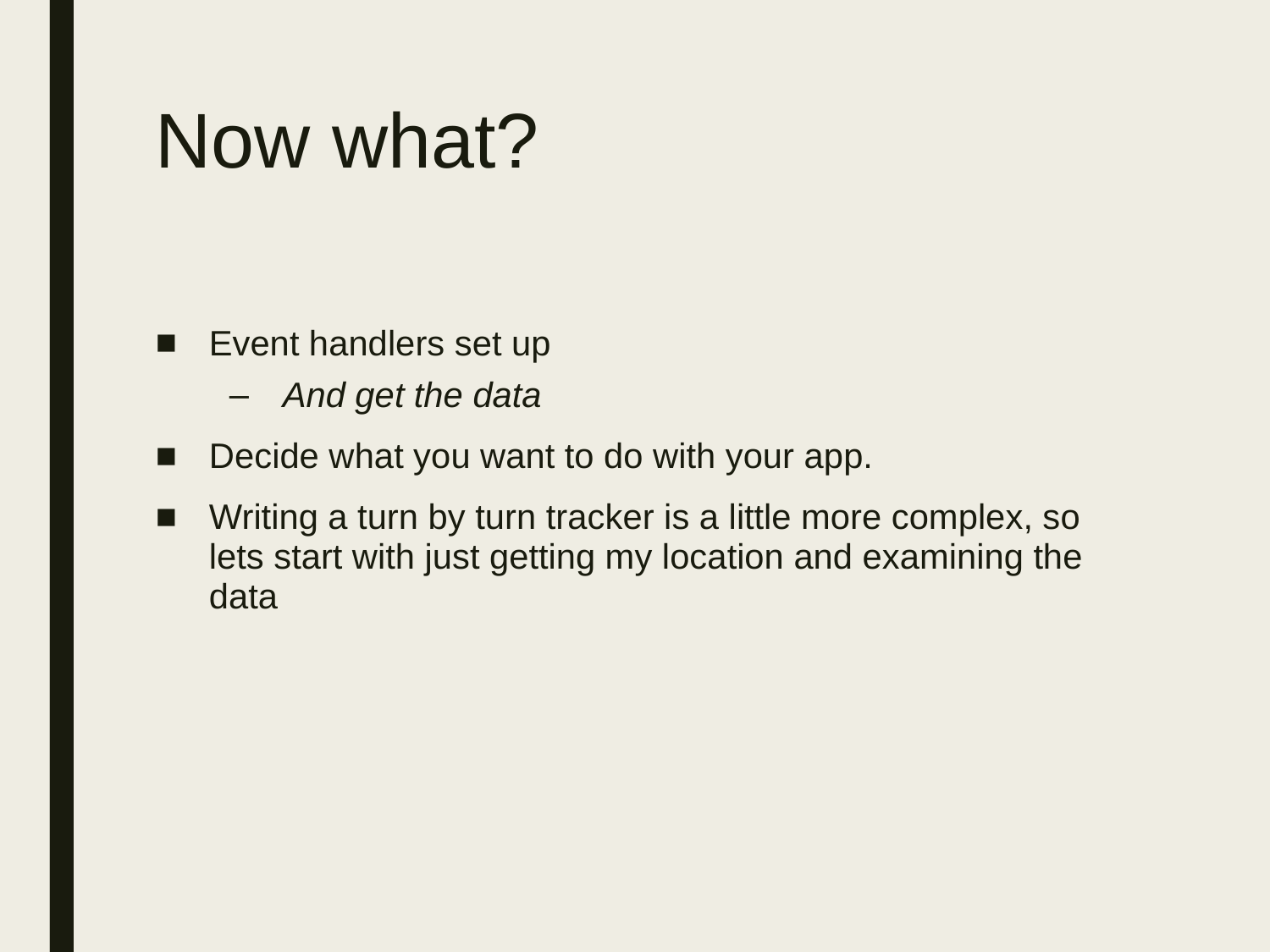

# Now what?
Event handlers set up
And get the data
Decide what you want to do with your app.
Writing a turn by turn tracker is a little more complex, so lets start with just getting my location and examining the data